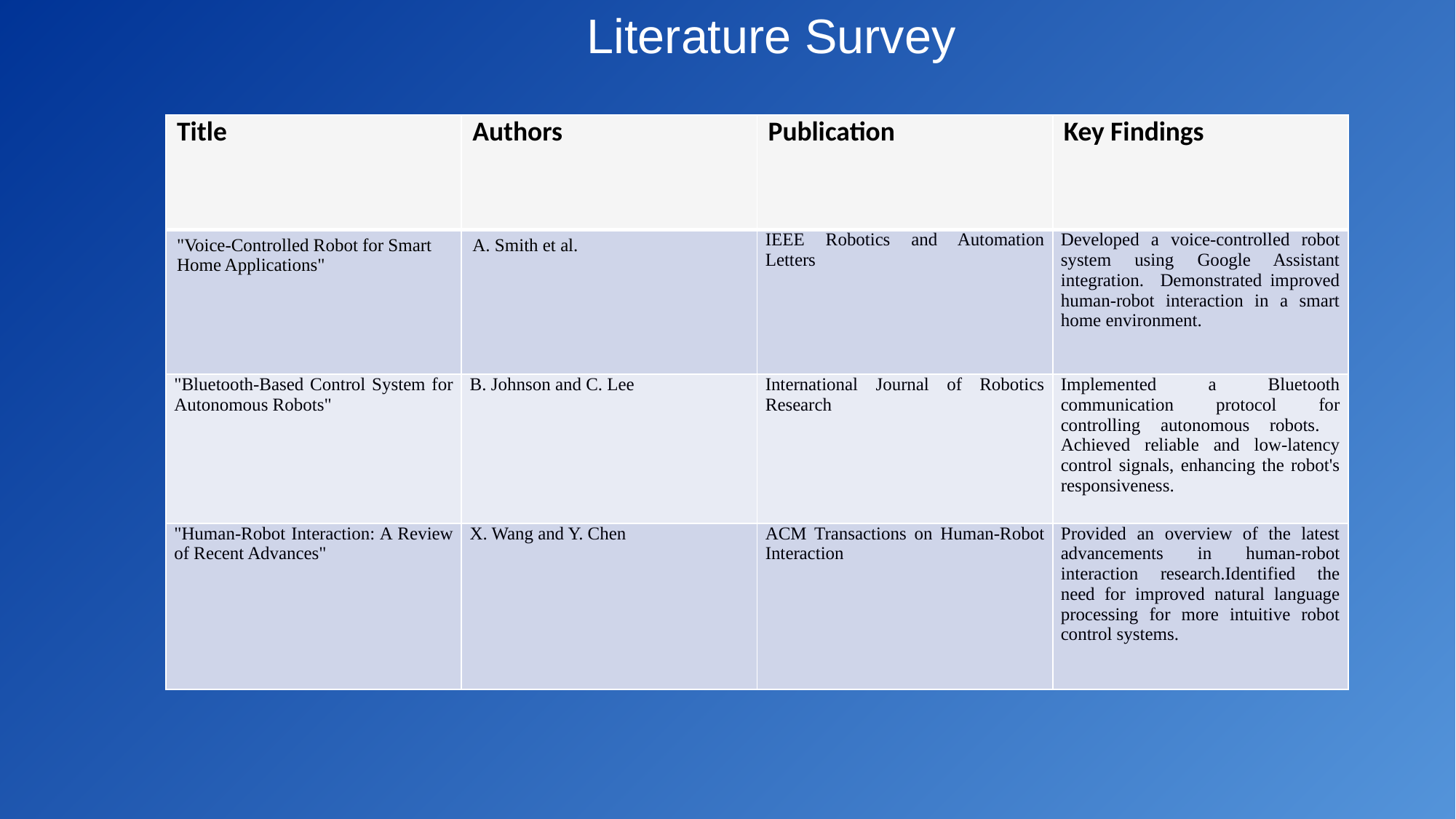

Literature Survey
| Title | Authors | Publication | Key Findings |
| --- | --- | --- | --- |
| "Voice-Controlled Robot for Smart Home Applications" | A. Smith et al. | IEEE Robotics and Automation Letters | Developed a voice-controlled robot system using Google Assistant integration. Demonstrated improved human-robot interaction in a smart home environment. |
| "Bluetooth-Based Control System for Autonomous Robots" | B. Johnson and C. Lee | International Journal of Robotics Research | Implemented a Bluetooth communication protocol for controlling autonomous robots. Achieved reliable and low-latency control signals, enhancing the robot's responsiveness. |
| "Human-Robot Interaction: A Review of Recent Advances" | X. Wang and Y. Chen | ACM Transactions on Human-Robot Interaction | Provided an overview of the latest advancements in human-robot interaction research.Identified the need for improved natural language processing for more intuitive robot control systems. |